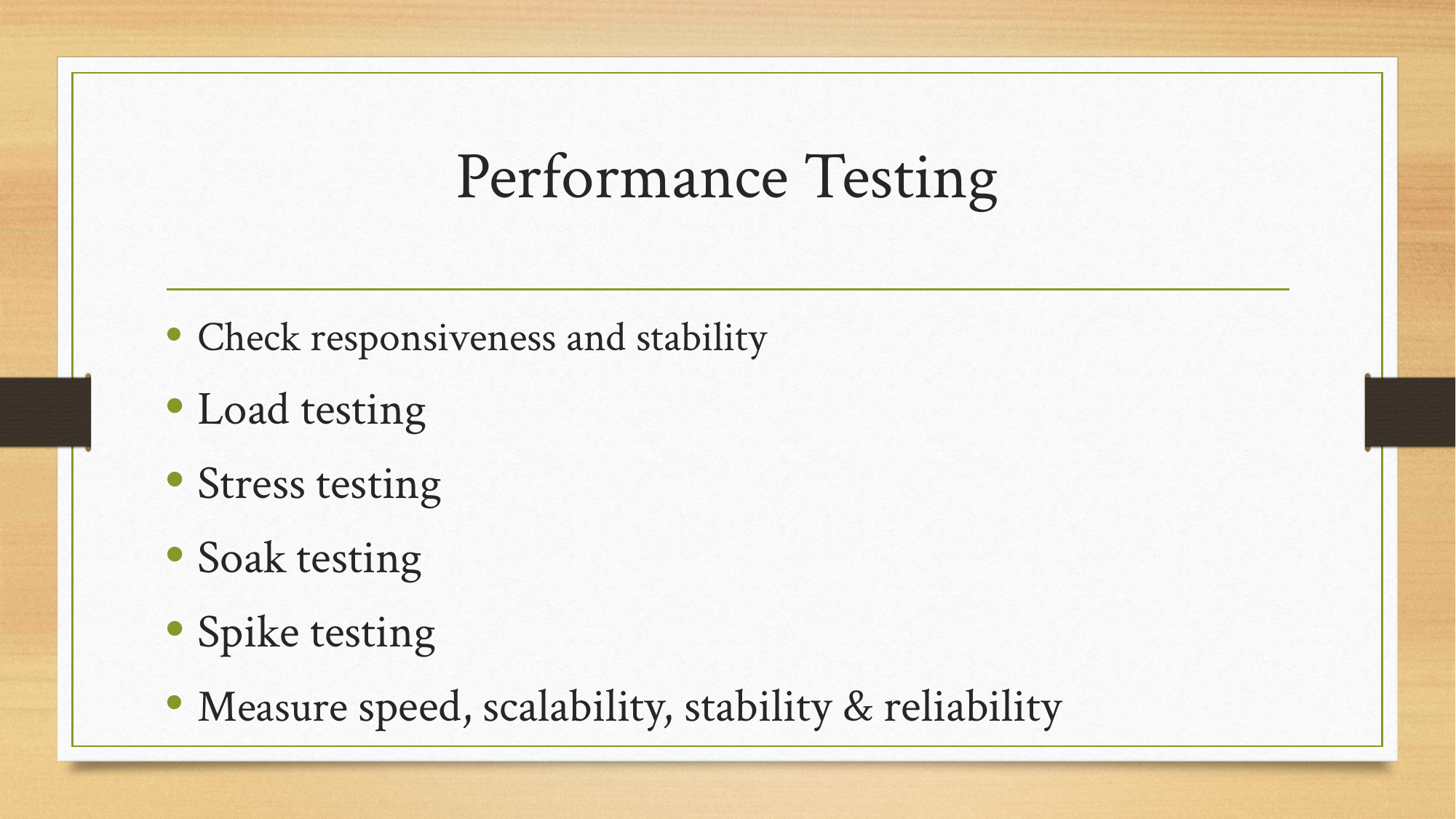

# Performance Testing
Check responsiveness and stability
Load testing
Stress testing
Soak testing
Spike testing
Measure speed, scalability, stability & reliability